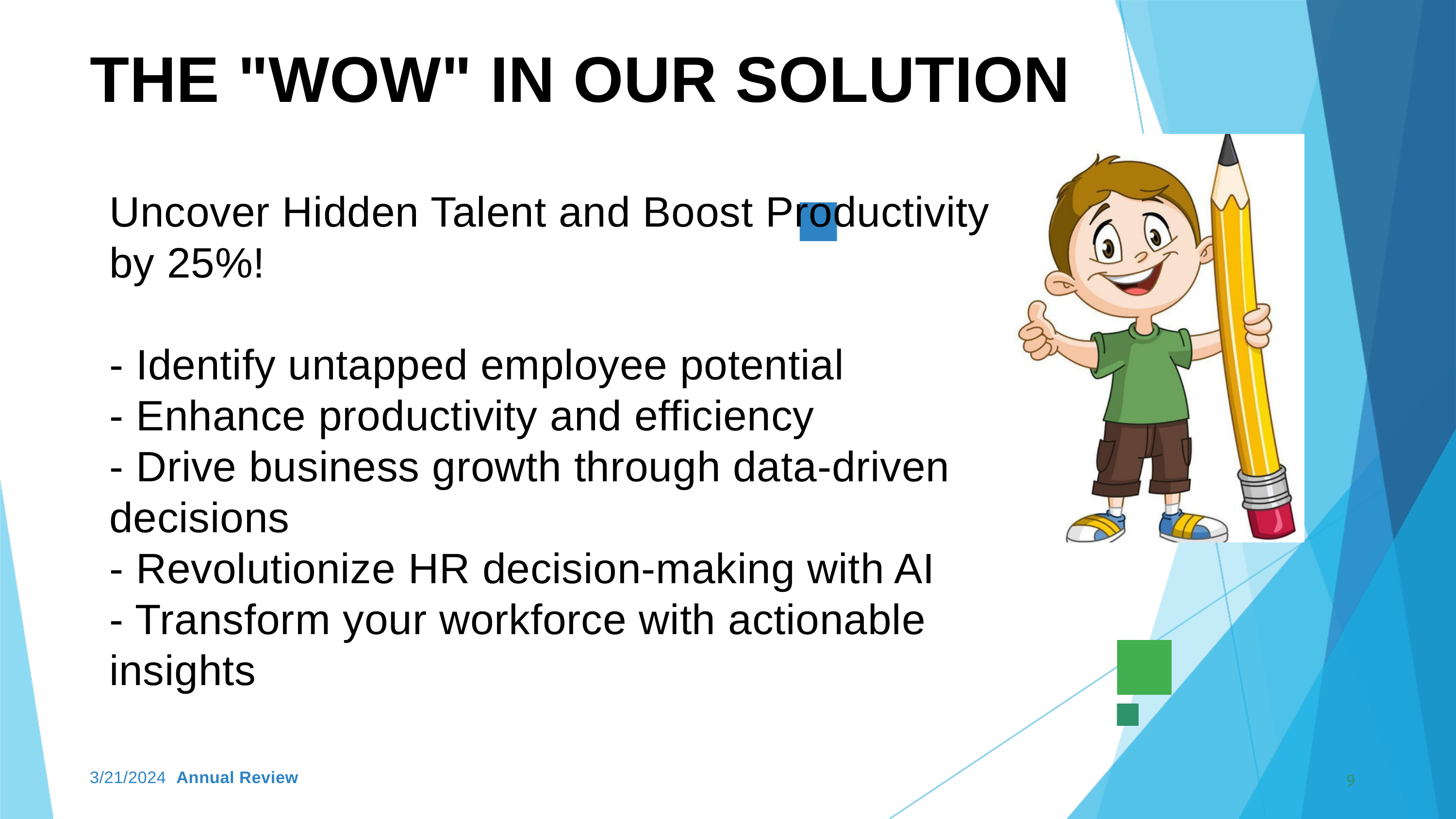

THE "WOW" IN OUR SOLUTION

Uncover Hidden Talent and Boost Productivity by 25%!

- Identify untapped employee potential
- Enhance productivity and efficiency
- Drive business growth through data-driven decisions
- Revolutionize HR decision-making with AI
- Transform your workforce with actionable insights

3/21/2024  Annual Review
9